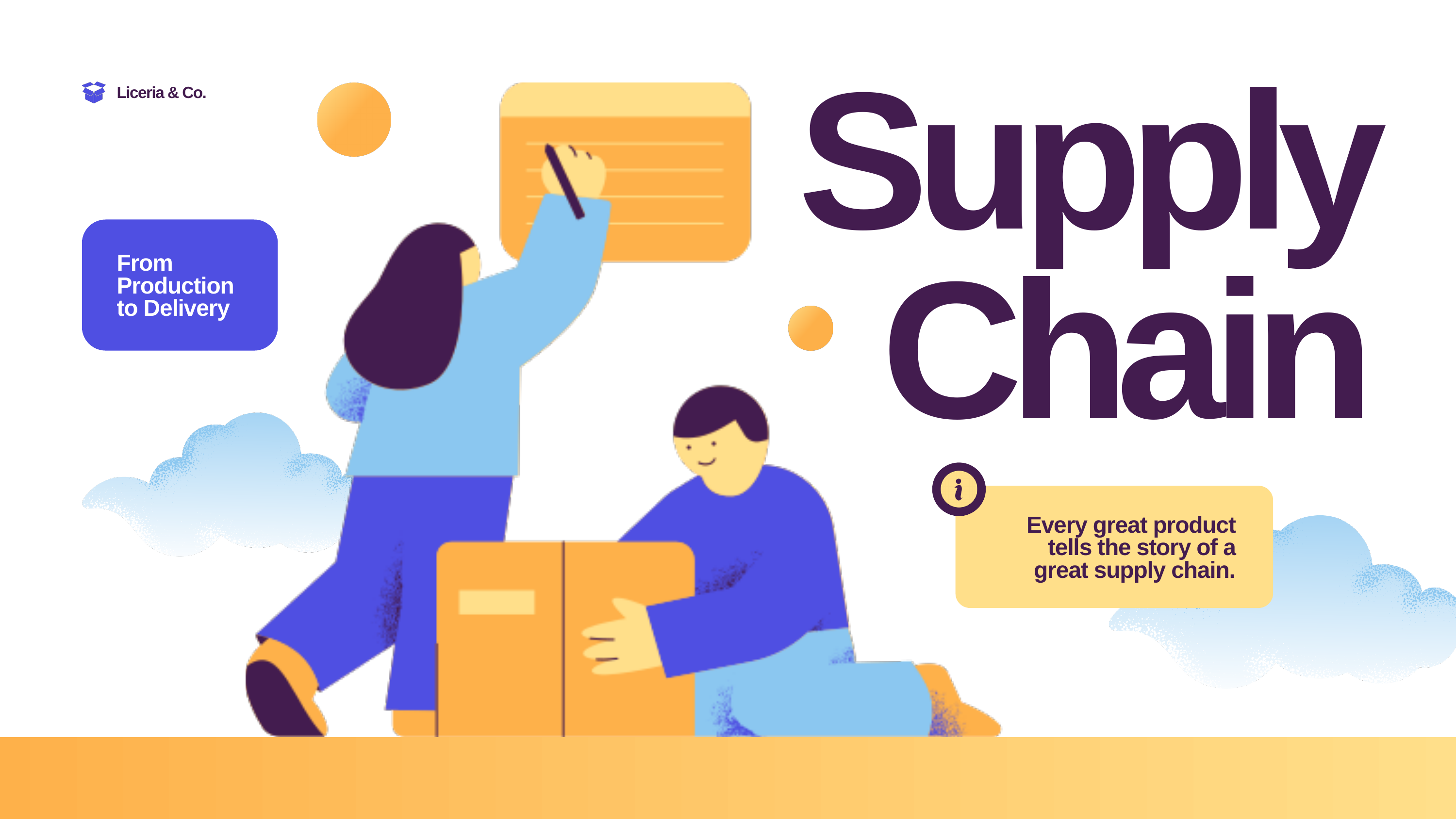

Supply Chain

Liceria & Co.

From Production to Delivery

Every great product tells the story of a great supply chain.